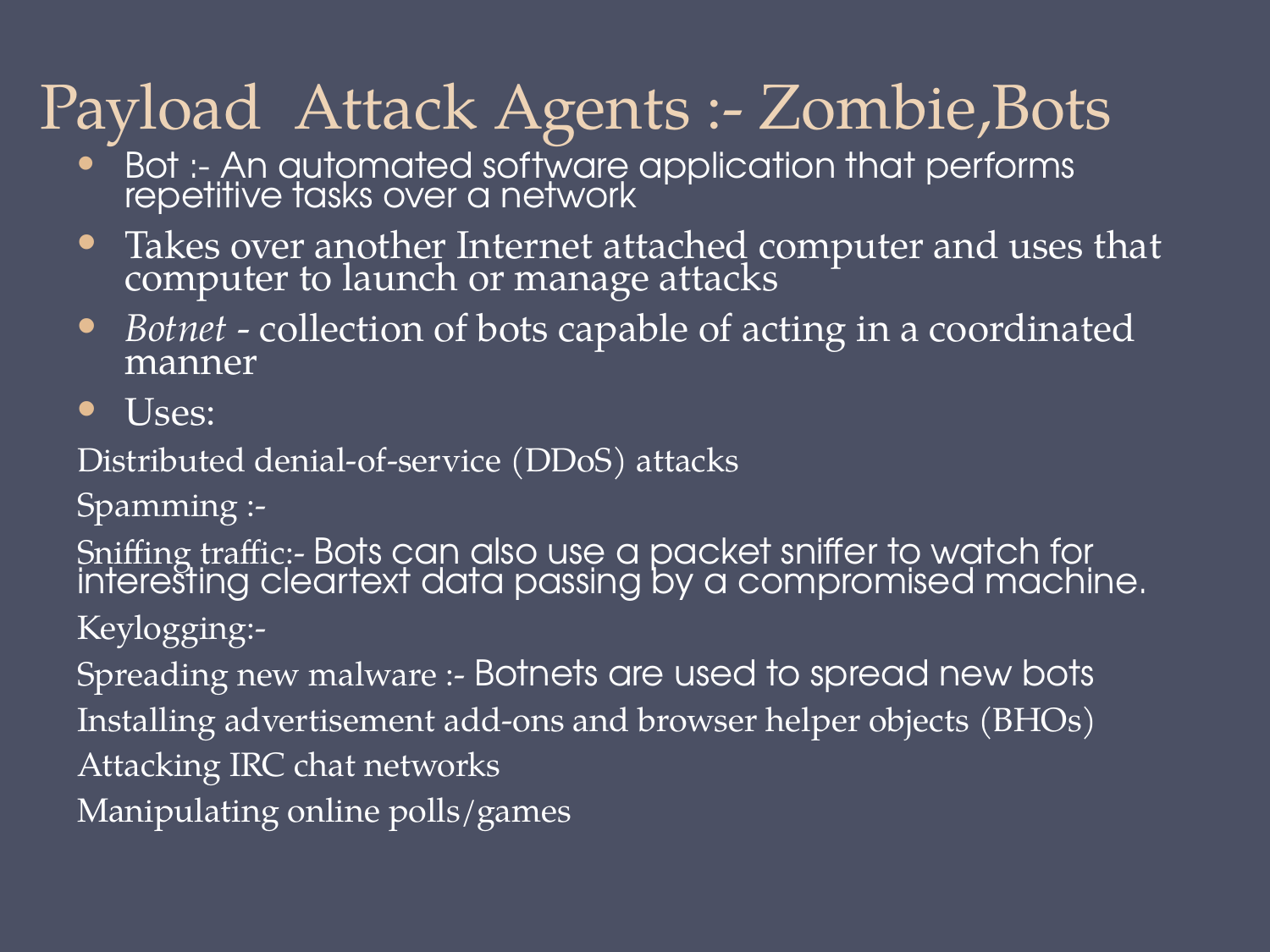

# Payload  Attack Agents :- Zombie,Bots
Bot :- An automated software application that performs repetitive tasks over a network
Takes over another Internet attached computer and uses that computer to launch or manage attacks
Botnet - collection of bots capable of acting in a coordinated manner
Uses:
Distributed denial-of-service (DDoS) attacks
Spamming :-
Sniffing traffic:- Bots can also use a packet sniffer to watch for interesting cleartext data passing by a compromised machine.
Keylogging:-
Spreading new malware :- Botnets are used to spread new bots
Installing advertisement add-ons and browser helper objects (BHOs)
Attacking IRC chat networks
Manipulating online polls/games